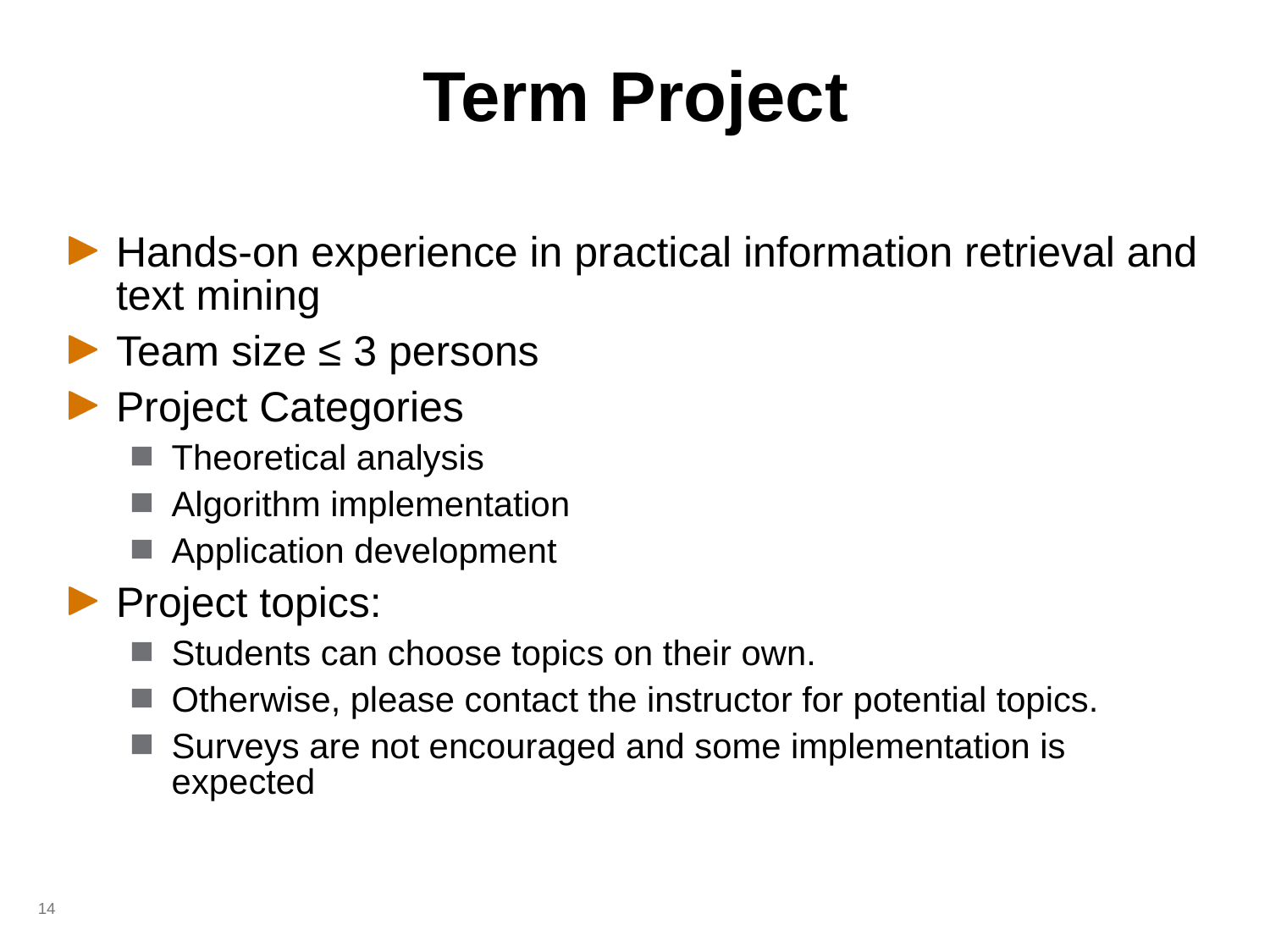

# Term Project
Hands-on experience in practical information retrieval and text mining
Team size ≤ 3 persons
Project Categories
Theoretical analysis
Algorithm implementation
Application development
Project topics:
Students can choose topics on their own.
Otherwise, please contact the instructor for potential topics.
Surveys are not encouraged and some implementation is expected
14